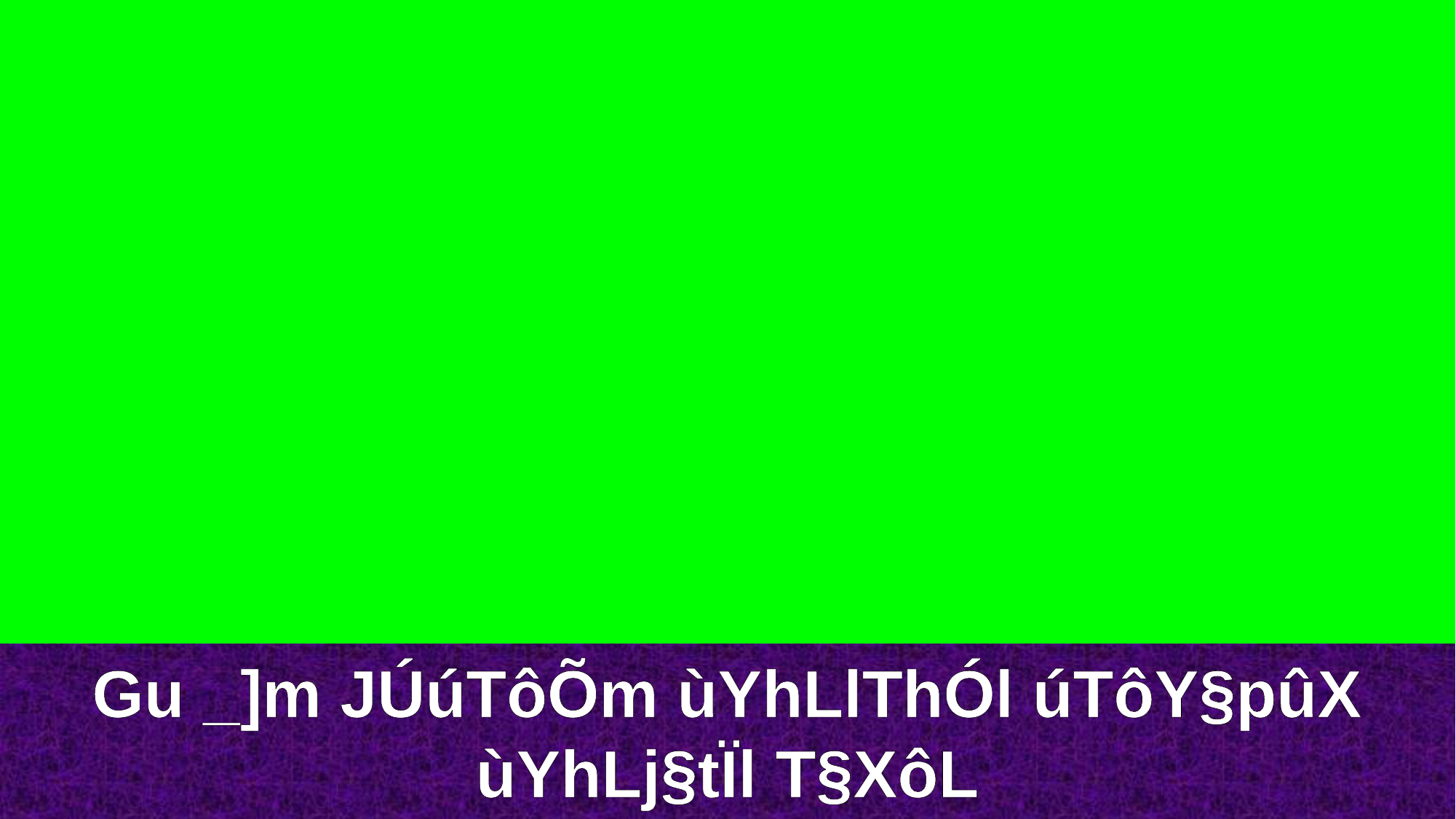

Gu _]m JÚúTôÕm ùYhLlThÓl úTôY§pûX
ùYhLj§tÏl T§XôL